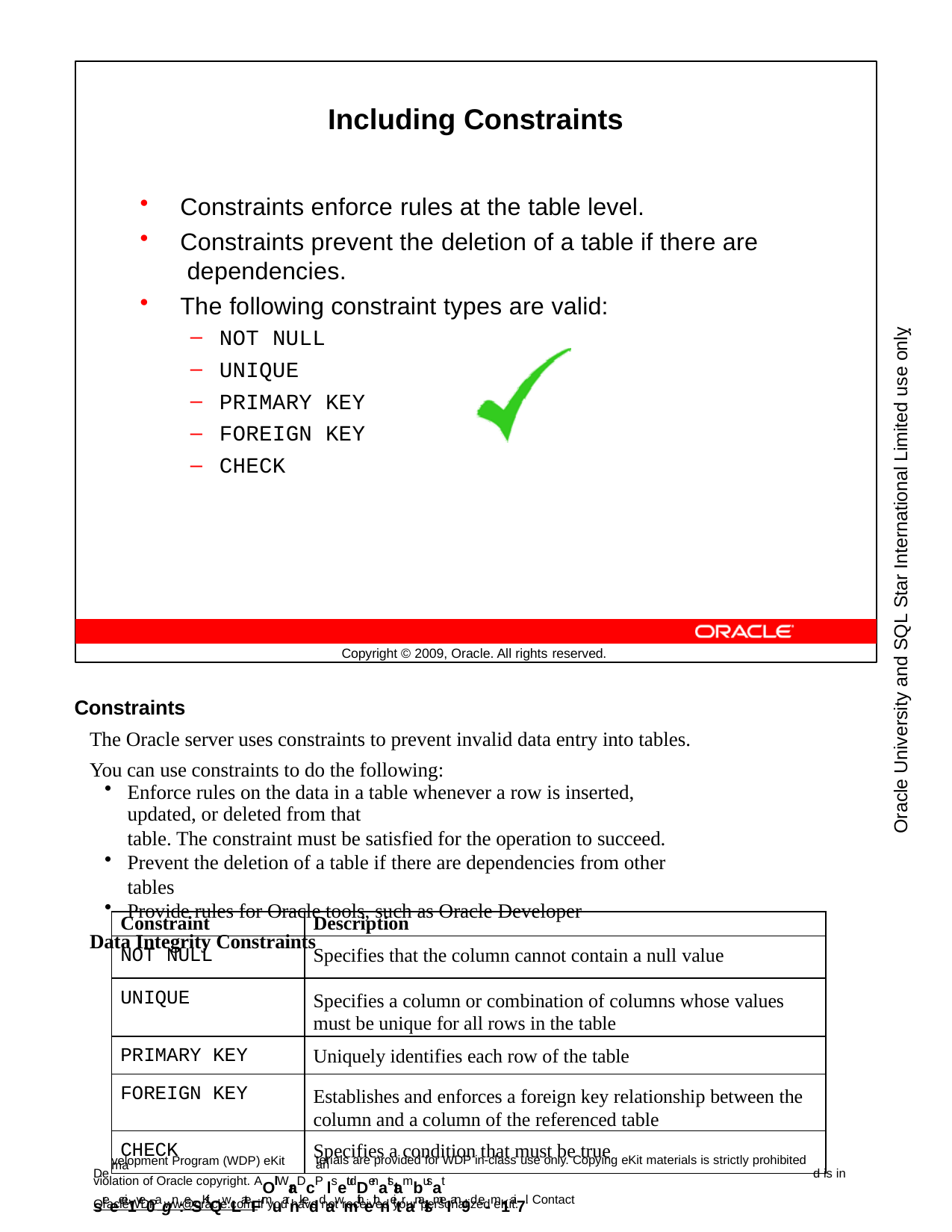

Including Constraints

Constraints enforce rules at the table level.
Constraints prevent the deletion of a table if there are  dependencies.
The following constraint types are valid:
NOT NULL
UNIQUE
PRIMARY KEY
FOREIGN KEY
CHECK
Oracle University and SQL Star International Limited use onlyฺ

Copyright © 2009, Oracle. All rights reserved.
Constraints
The Oracle server uses constraints to prevent invalid data entry into tables.  You can use constraints to do the following:
Enforce rules on the data in a table whenever a row is inserted, updated, or deleted from that
table. The constraint must be satisfied for the operation to succeed.
Prevent the deletion of a table if there are dependencies from other tables
Provide rules for Oracle tools, such as Oracle Developer
Data Integrity Constraints
| Constraint | Description |
| --- | --- |
| NOT NULL | Specifies that the column cannot contain a null value |
| UNIQUE | Specifies a column or combination of columns whose values must be unique for all rows in the table |
| PRIMARY KEY | Uniquely identifies each row of the table |
| FOREIGN KEY | Establishes and enforces a foreign key relationship between the column and a column of the referenced table |
| CHECK velopment Program (WDP) eKit ma | Specifies a condition that must be true terials are provided for WDP in-class use only. Copying eKit materials is strictly prohibited an |
De
d is in
violation of Oracle copyright. AOll WraDcP lsetudDenatstambusat sreecei1ve0agn:eSKitQwLateFrmuarnkeddawmithethneitranalsmeI an9d e-m1ai7l. Contact
OracleWDP_ww@oracle.com if you have not received your personalized eKit.